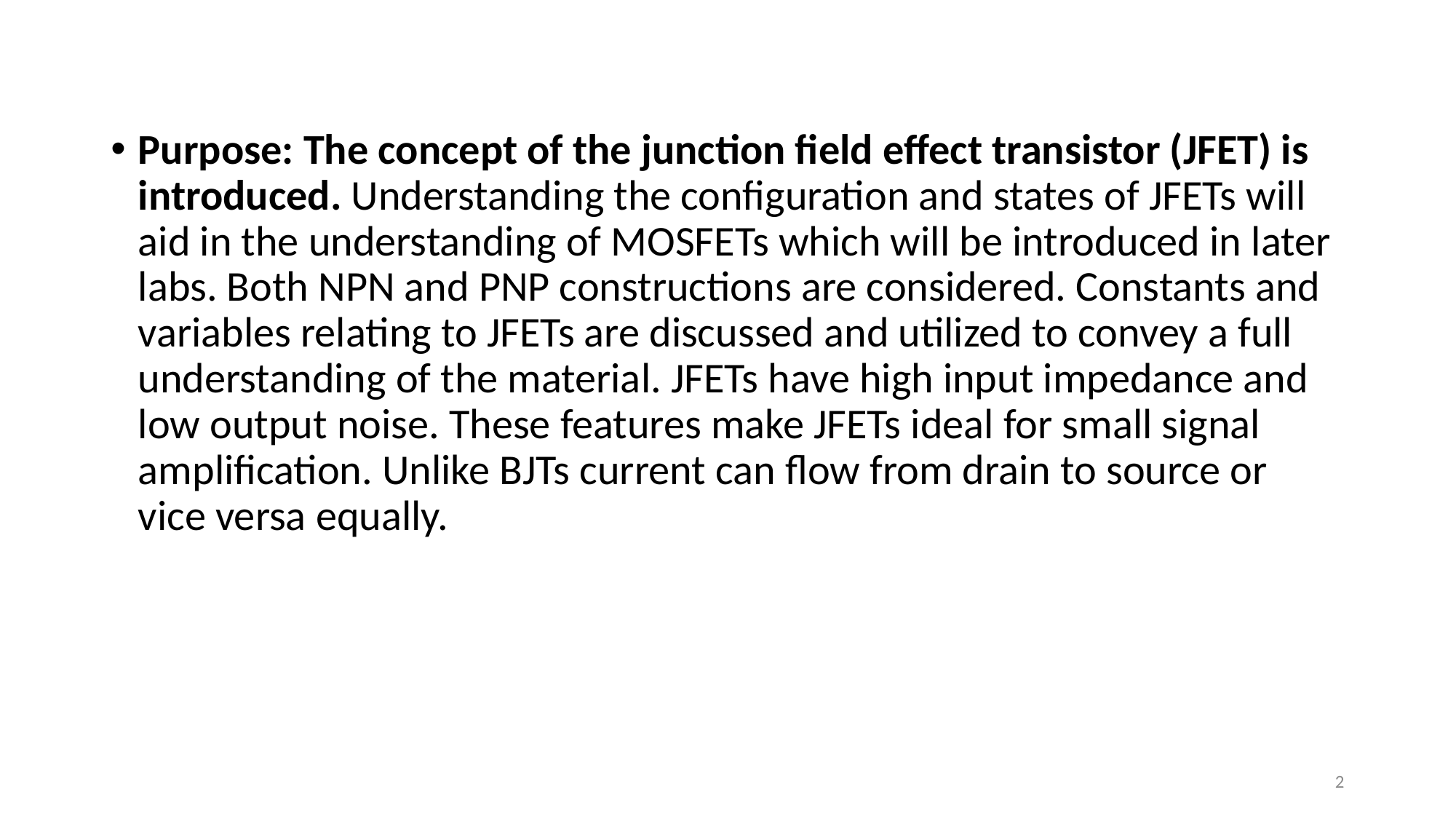

Purpose: The concept of the junction field effect transistor (JFET) is introduced. Understanding the configuration and states of JFETs will aid in the understanding of MOSFETs which will be introduced in later labs. Both NPN and PNP constructions are considered. Constants and variables relating to JFETs are discussed and utilized to convey a full understanding of the material. JFETs have high input impedance and low output noise. These features make JFETs ideal for small signal amplification. Unlike BJTs current can flow from drain to source or vice versa equally.
2